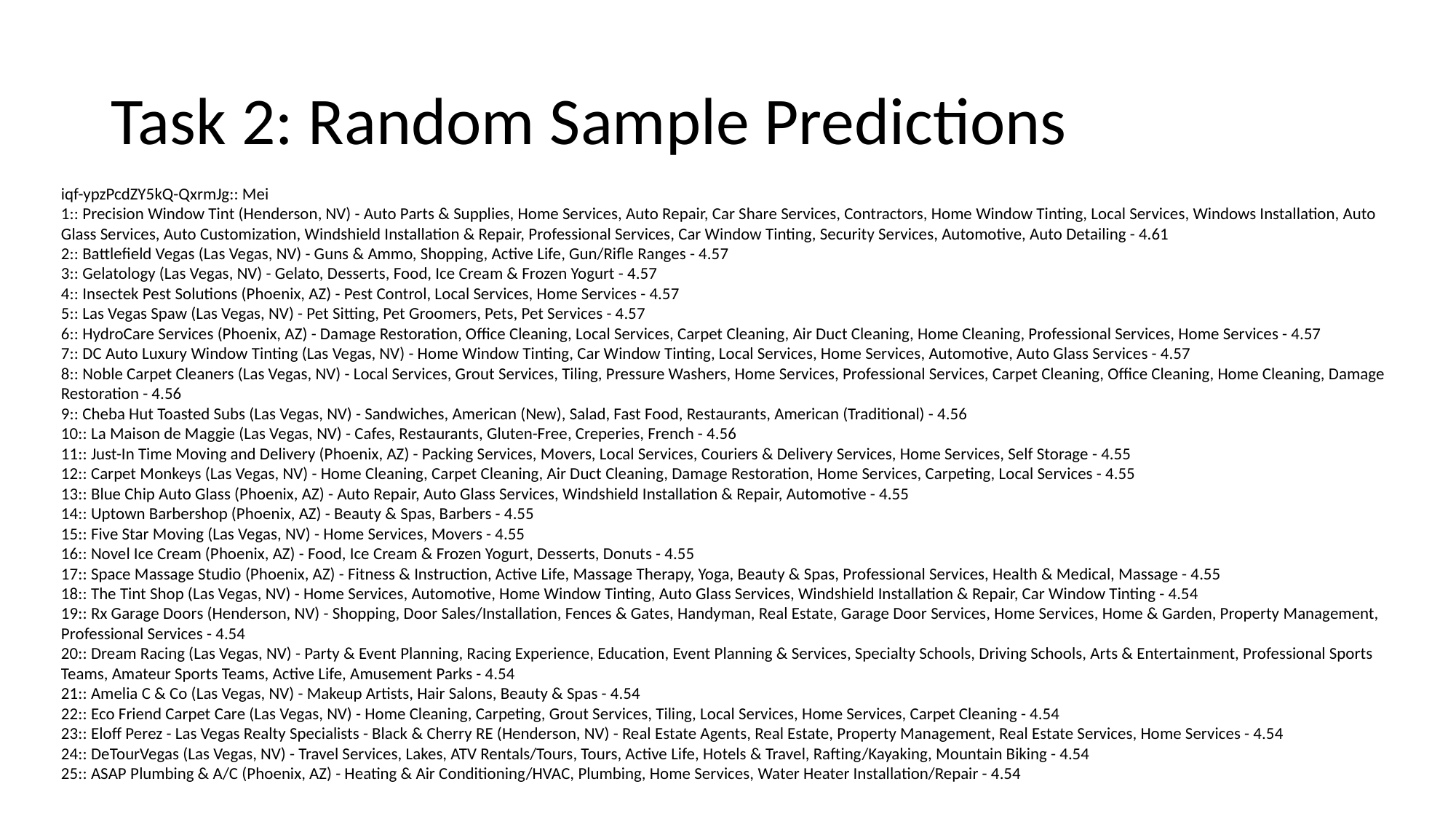

# Task 2: Random Sample Predictions
iqf-ypzPcdZY5kQ-QxrmJg:: Mei
1:: Precision Window Tint (Henderson, NV) - Auto Parts & Supplies, Home Services, Auto Repair, Car Share Services, Contractors, Home Window Tinting, Local Services, Windows Installation, Auto Glass Services, Auto Customization, Windshield Installation & Repair, Professional Services, Car Window Tinting, Security Services, Automotive, Auto Detailing - 4.61
2:: Battlefield Vegas (Las Vegas, NV) - Guns & Ammo, Shopping, Active Life, Gun/Rifle Ranges - 4.57
3:: Gelatology (Las Vegas, NV) - Gelato, Desserts, Food, Ice Cream & Frozen Yogurt - 4.57
4:: Insectek Pest Solutions (Phoenix, AZ) - Pest Control, Local Services, Home Services - 4.57
5:: Las Vegas Spaw (Las Vegas, NV) - Pet Sitting, Pet Groomers, Pets, Pet Services - 4.57
6:: HydroCare Services (Phoenix, AZ) - Damage Restoration, Office Cleaning, Local Services, Carpet Cleaning, Air Duct Cleaning, Home Cleaning, Professional Services, Home Services - 4.57
7:: DC Auto Luxury Window Tinting (Las Vegas, NV) - Home Window Tinting, Car Window Tinting, Local Services, Home Services, Automotive, Auto Glass Services - 4.57
8:: Noble Carpet Cleaners (Las Vegas, NV) - Local Services, Grout Services, Tiling, Pressure Washers, Home Services, Professional Services, Carpet Cleaning, Office Cleaning, Home Cleaning, Damage Restoration - 4.56
9:: Cheba Hut Toasted Subs (Las Vegas, NV) - Sandwiches, American (New), Salad, Fast Food, Restaurants, American (Traditional) - 4.56
10:: La Maison de Maggie (Las Vegas, NV) - Cafes, Restaurants, Gluten-Free, Creperies, French - 4.56
11:: Just-In Time Moving and Delivery (Phoenix, AZ) - Packing Services, Movers, Local Services, Couriers & Delivery Services, Home Services, Self Storage - 4.55
12:: Carpet Monkeys (Las Vegas, NV) - Home Cleaning, Carpet Cleaning, Air Duct Cleaning, Damage Restoration, Home Services, Carpeting, Local Services - 4.55
13:: Blue Chip Auto Glass (Phoenix, AZ) - Auto Repair, Auto Glass Services, Windshield Installation & Repair, Automotive - 4.55
14:: Uptown Barbershop (Phoenix, AZ) - Beauty & Spas, Barbers - 4.55
15:: Five Star Moving (Las Vegas, NV) - Home Services, Movers - 4.55
16:: Novel Ice Cream (Phoenix, AZ) - Food, Ice Cream & Frozen Yogurt, Desserts, Donuts - 4.55
17:: Space Massage Studio (Phoenix, AZ) - Fitness & Instruction, Active Life, Massage Therapy, Yoga, Beauty & Spas, Professional Services, Health & Medical, Massage - 4.55
18:: The Tint Shop (Las Vegas, NV) - Home Services, Automotive, Home Window Tinting, Auto Glass Services, Windshield Installation & Repair, Car Window Tinting - 4.54
19:: Rx Garage Doors (Henderson, NV) - Shopping, Door Sales/Installation, Fences & Gates, Handyman, Real Estate, Garage Door Services, Home Services, Home & Garden, Property Management, Professional Services - 4.54
20:: Dream Racing (Las Vegas, NV) - Party & Event Planning, Racing Experience, Education, Event Planning & Services, Specialty Schools, Driving Schools, Arts & Entertainment, Professional Sports Teams, Amateur Sports Teams, Active Life, Amusement Parks - 4.54
21:: Amelia C & Co (Las Vegas, NV) - Makeup Artists, Hair Salons, Beauty & Spas - 4.54
22:: Eco Friend Carpet Care (Las Vegas, NV) - Home Cleaning, Carpeting, Grout Services, Tiling, Local Services, Home Services, Carpet Cleaning - 4.54
23:: Eloff Perez - Las Vegas Realty Specialists - Black & Cherry RE (Henderson, NV) - Real Estate Agents, Real Estate, Property Management, Real Estate Services, Home Services - 4.54
24:: DeTourVegas (Las Vegas, NV) - Travel Services, Lakes, ATV Rentals/Tours, Tours, Active Life, Hotels & Travel, Rafting/Kayaking, Mountain Biking - 4.54
25:: ASAP Plumbing & A/C (Phoenix, AZ) - Heating & Air Conditioning/HVAC, Plumbing, Home Services, Water Heater Installation/Repair - 4.54